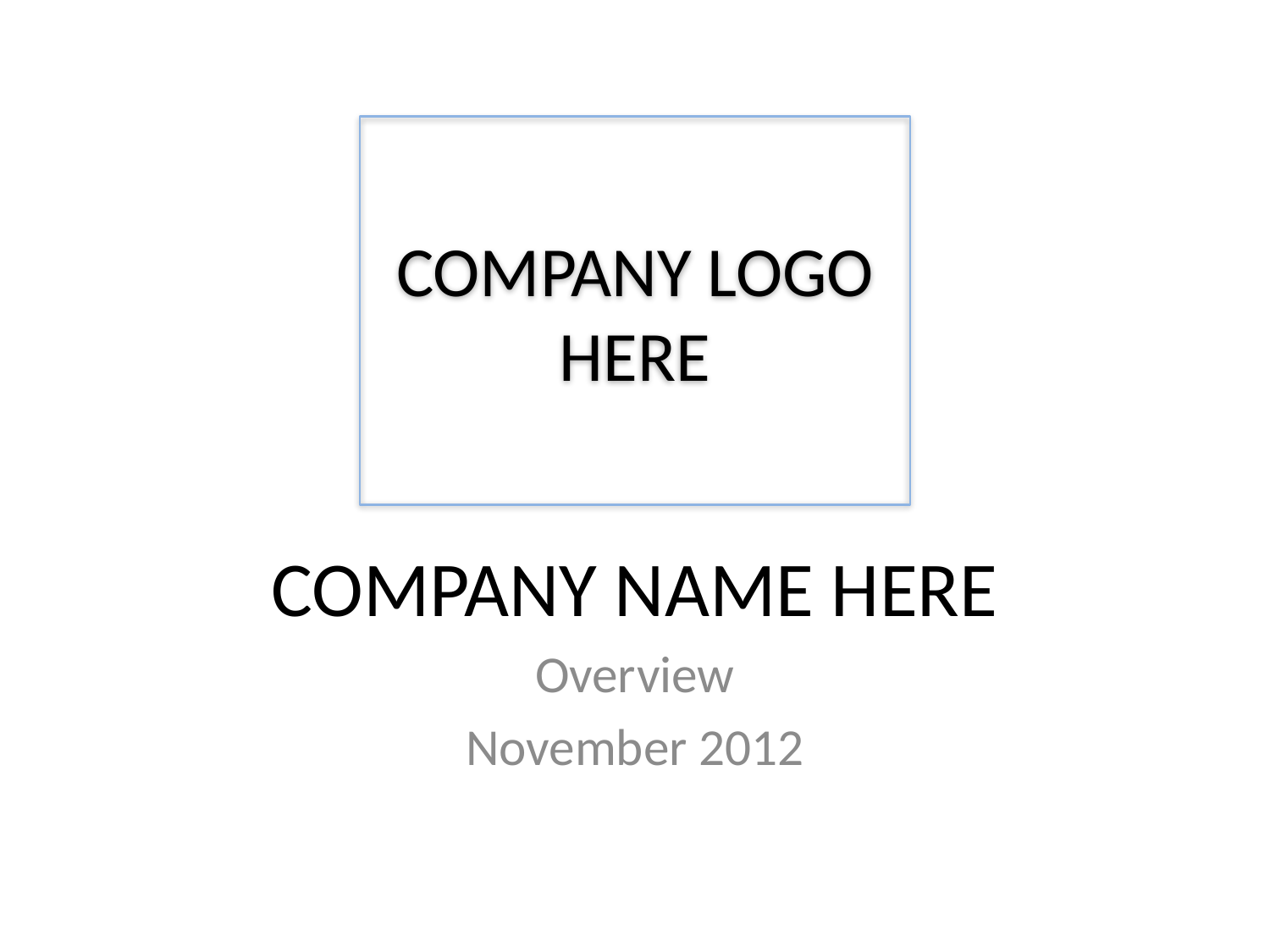

COMPANY LOGO HERE
# COMPANY NAME HERE
Overview
November 2012